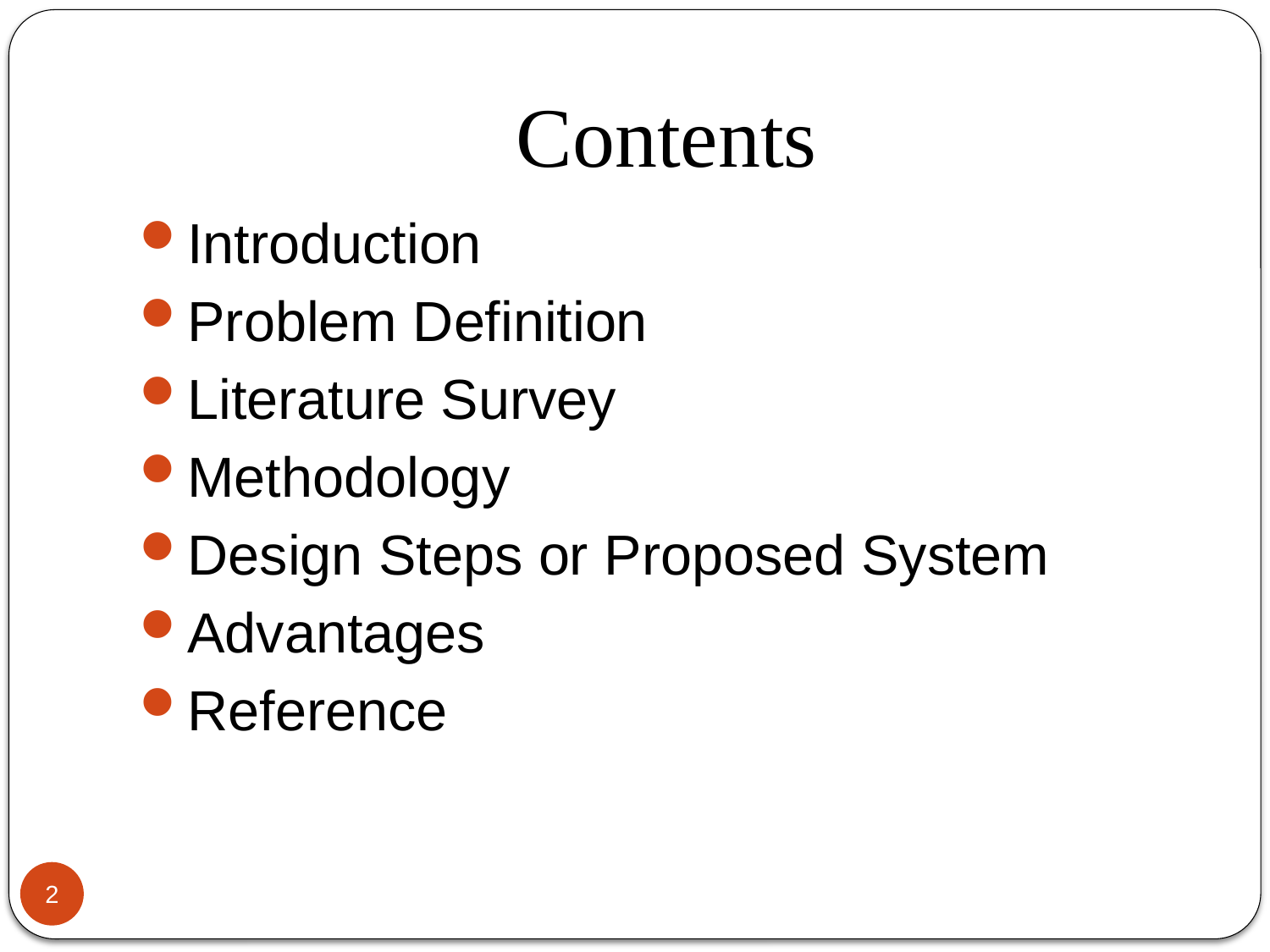

# Contents
Introduction
Problem Definition
Literature Survey
Methodology
Design Steps or Proposed System
Advantages
Reference

2